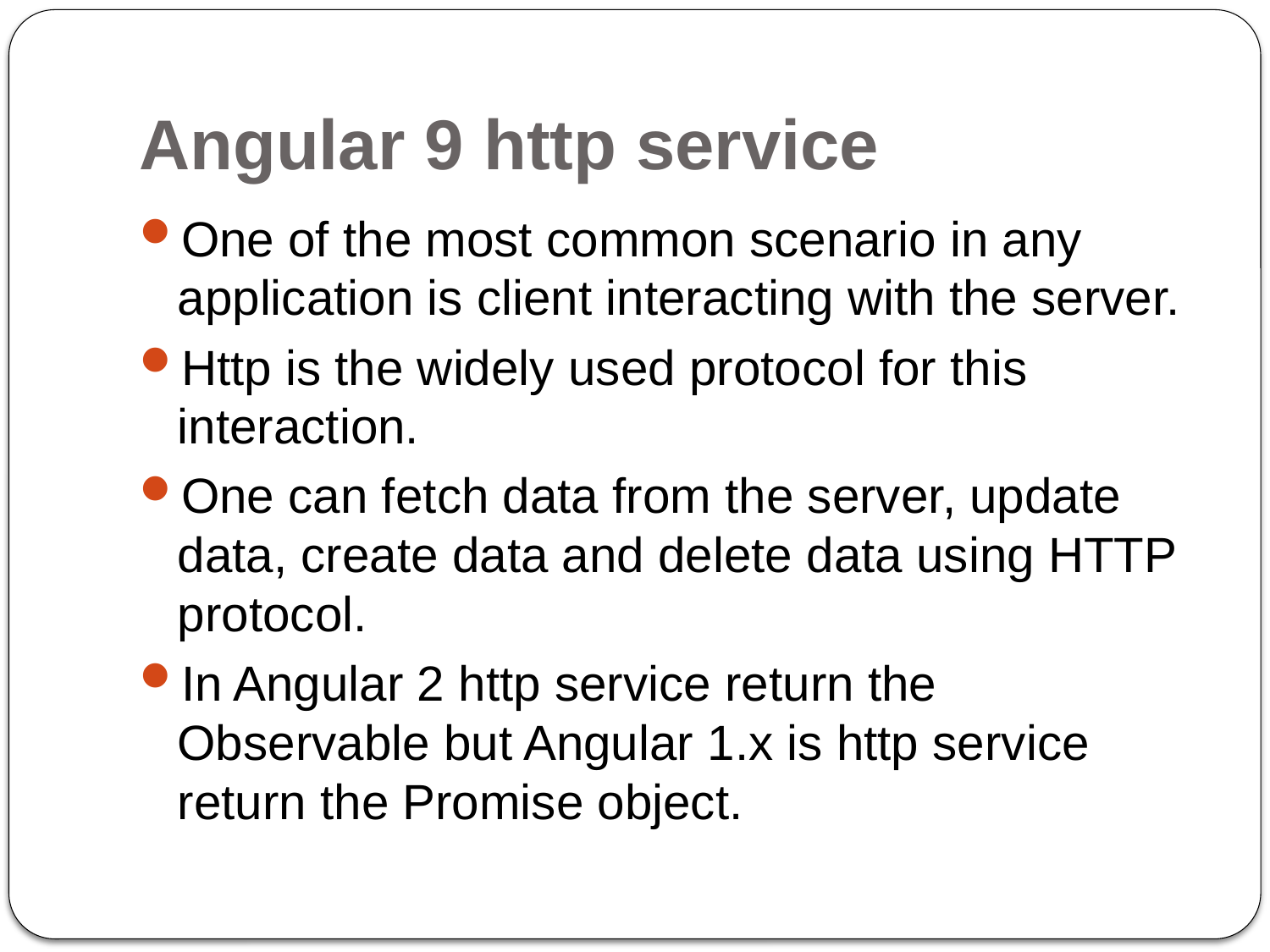

# Angular 9 http service
One of the most common scenario in any application is client interacting with the server.
Http is the widely used protocol for this interaction.
One can fetch data from the server, update data, create data and delete data using HTTP protocol.
In Angular 2 http service return the Observable but Angular 1.x is http service return the Promise object.